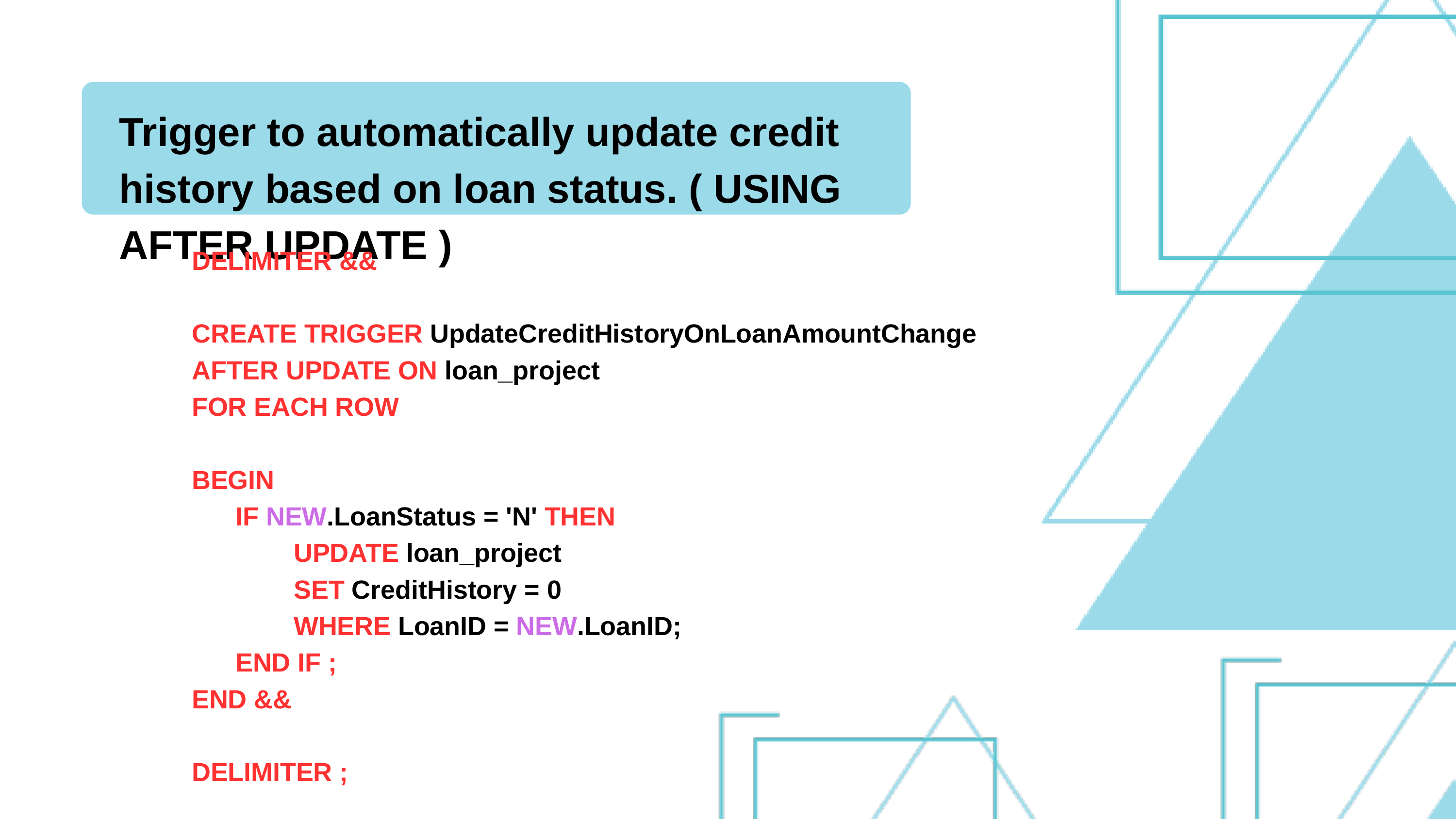

Trigger to automatically update credit history based on loan status. ( USING AFTER UPDATE )
DELIMITER &&

CREATE TRIGGER UpdateCreditHistoryOnLoanAmountChange
AFTER UPDATE ON loan_project
FOR EACH ROW

BEGIN
      IF NEW.LoanStatus = 'N' THEN
              UPDATE loan_project
              SET CreditHistory = 0
              WHERE LoanID = NEW.LoanID;
      END IF ;
END &&

DELIMITER ;